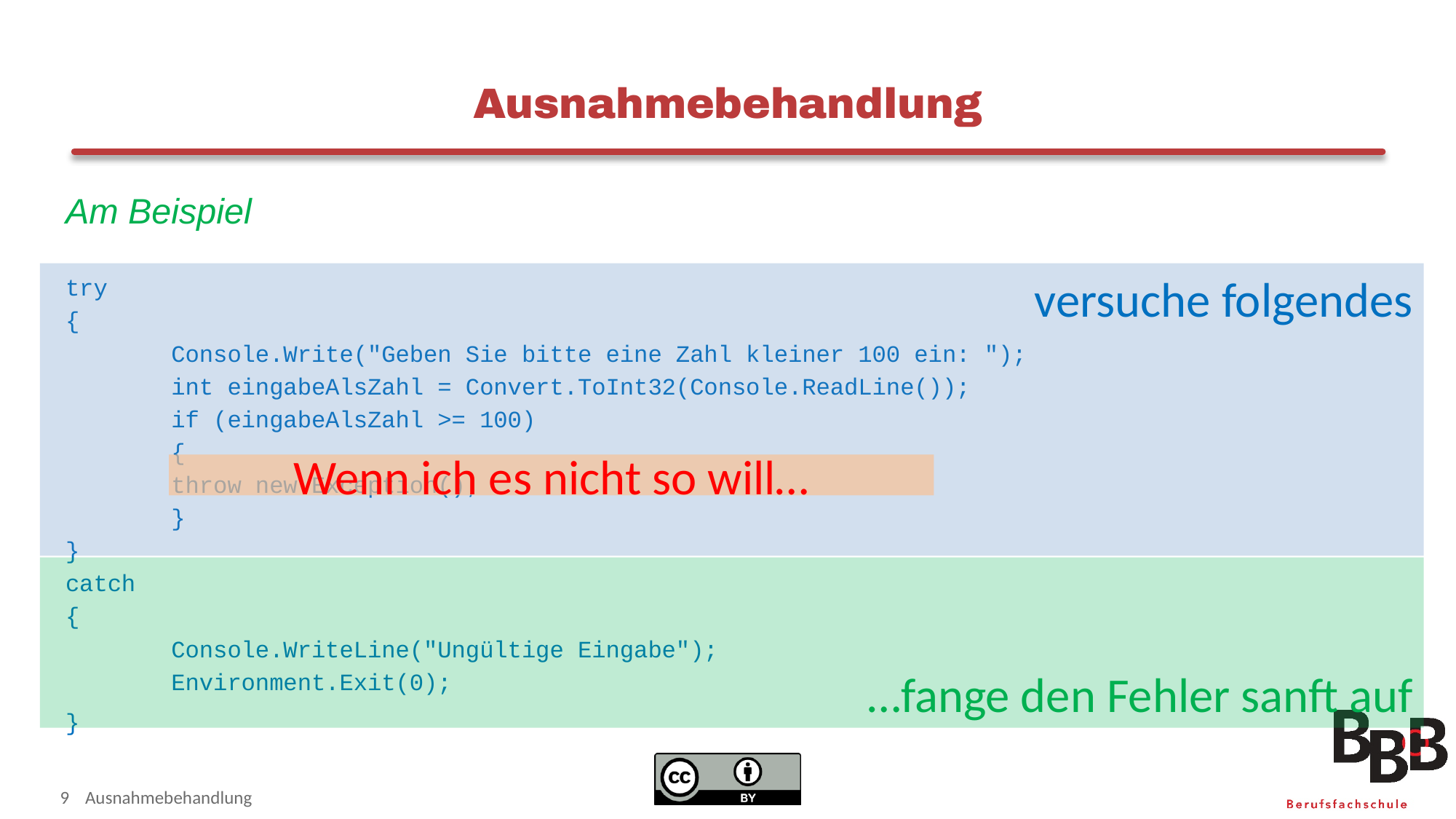

# Ausnahmebehandlung
Am Beispiel

try
{
	Console.Write("Geben Sie bitte eine Zahl kleiner 100 ein: ");
	int eingabeAlsZahl = Convert.ToInt32(Console.ReadLine());
	if (eingabeAlsZahl >= 100)
	{
		throw new Exception();
	}
}
catch
{
	Console.WriteLine("Ungültige Eingabe");
	Environment.Exit(0);
}

versuche folgendes
Wenn ich es nicht so will…
…fange den Fehler sanft auf
9
Ausnahmebehandlung